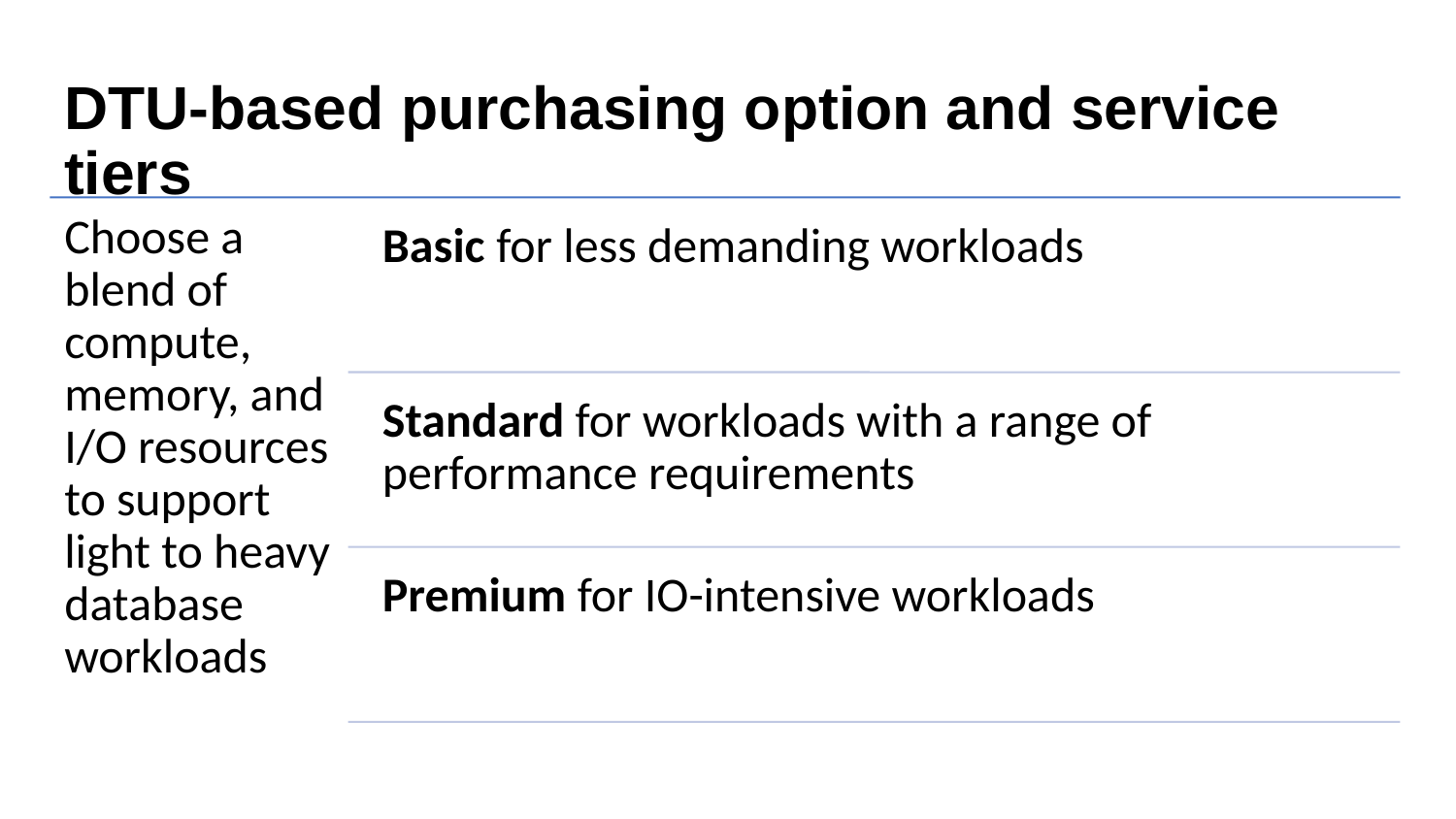

# DTU-based purchasing option and service tiers
Choose a blend of compute, memory, and I/O resources to support light to heavy database workloads
Basic for less demanding workloads
Standard for workloads with a range of performance requirements
Premium for IO-intensive workloads